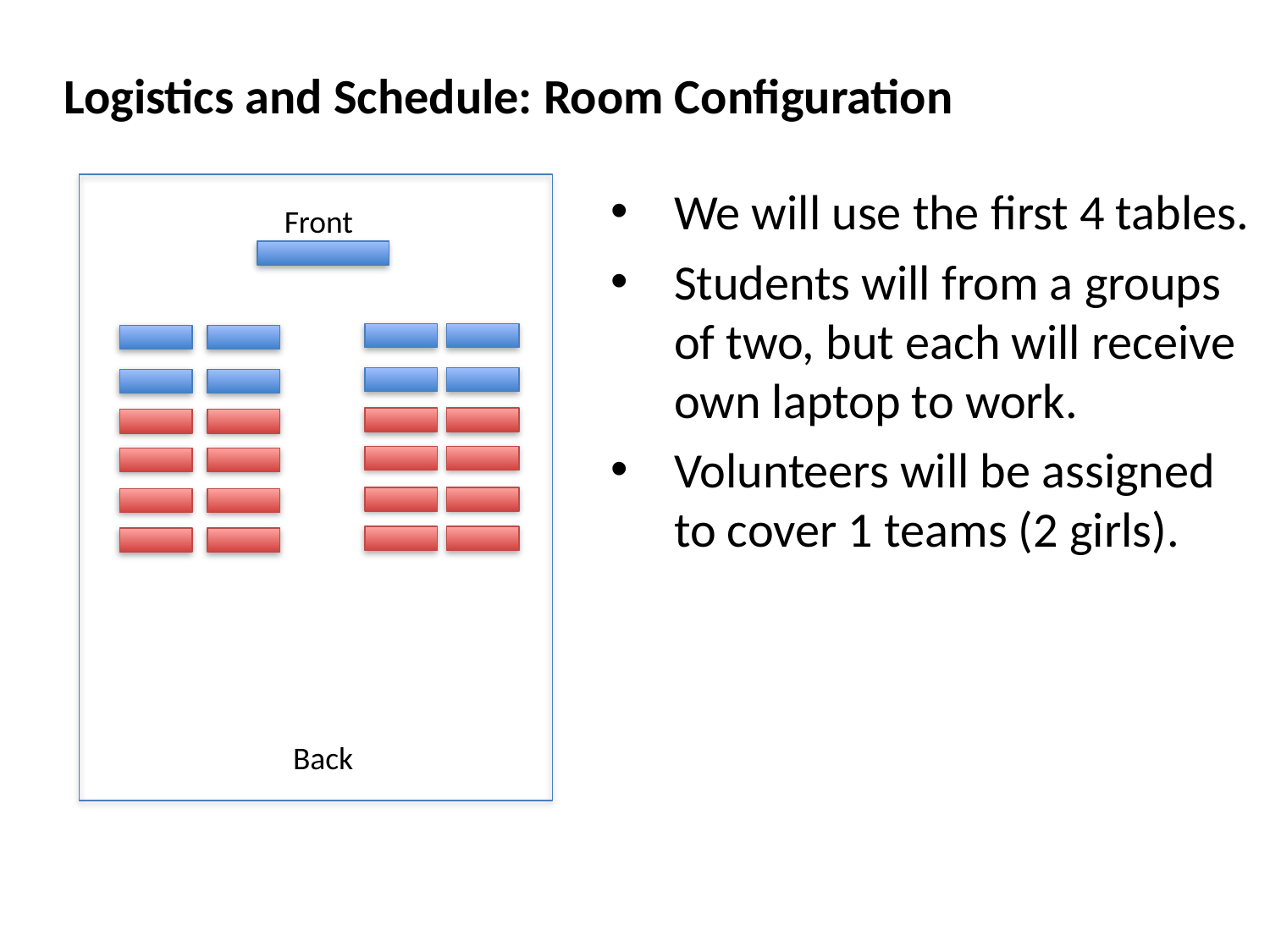

Logistics and Schedule: Room Configuration

We will use the first 4 tables.
Students will from a groups of two, but each will receive own laptop to work.
Volunteers will be assigned to cover 1 teams (2 girls).

Front

Back